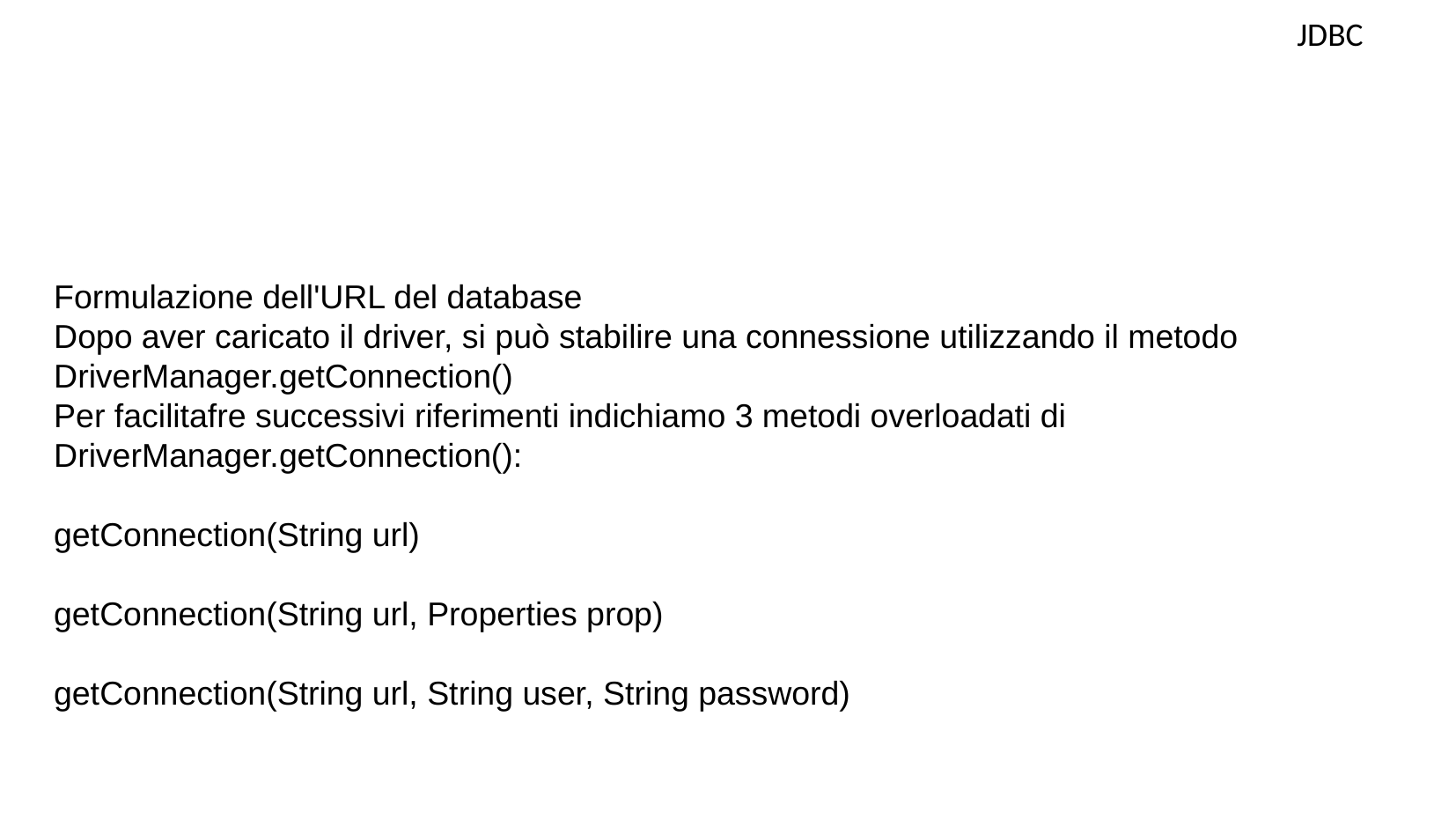

JDBC
Formulazione dell'URL del database
Dopo aver caricato il driver, si può stabilire una connessione utilizzando il metodo DriverManager.getConnection()
Per facilitafre successivi riferimenti indichiamo 3 metodi overloadati di DriverManager.getConnection():

getConnection(String url)

getConnection(String url, Properties prop)

getConnection(String url, String user, String password)